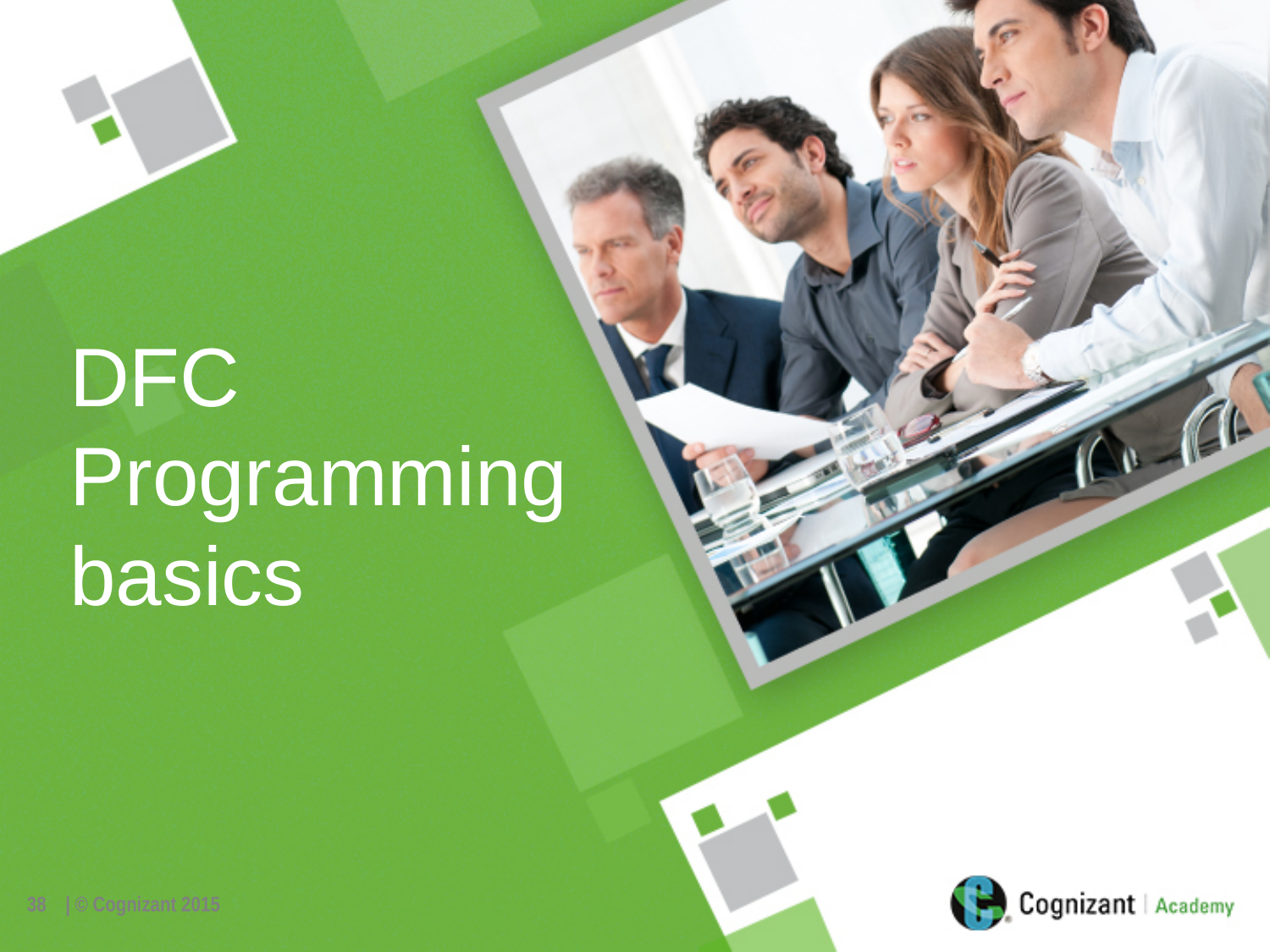

DFC Programming basics
38
| © Cognizant 2015